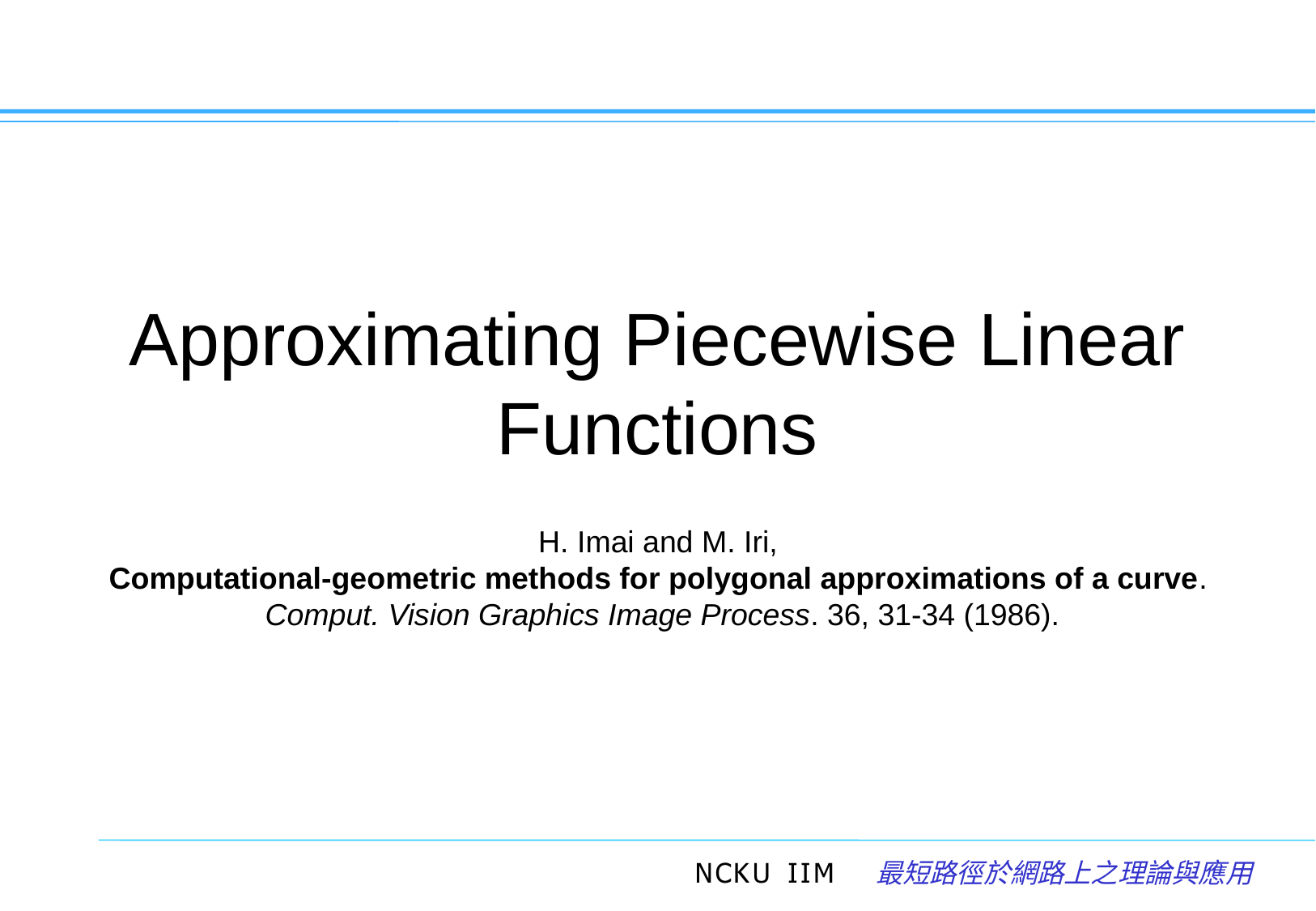

# Approximating Piecewise Linear Functions
H. Imai and M. Iri,
Computational-geometric methods for polygonal approximations of a curve.
Comput. Vision Graphics Image Process. 36, 31-34 (1986).